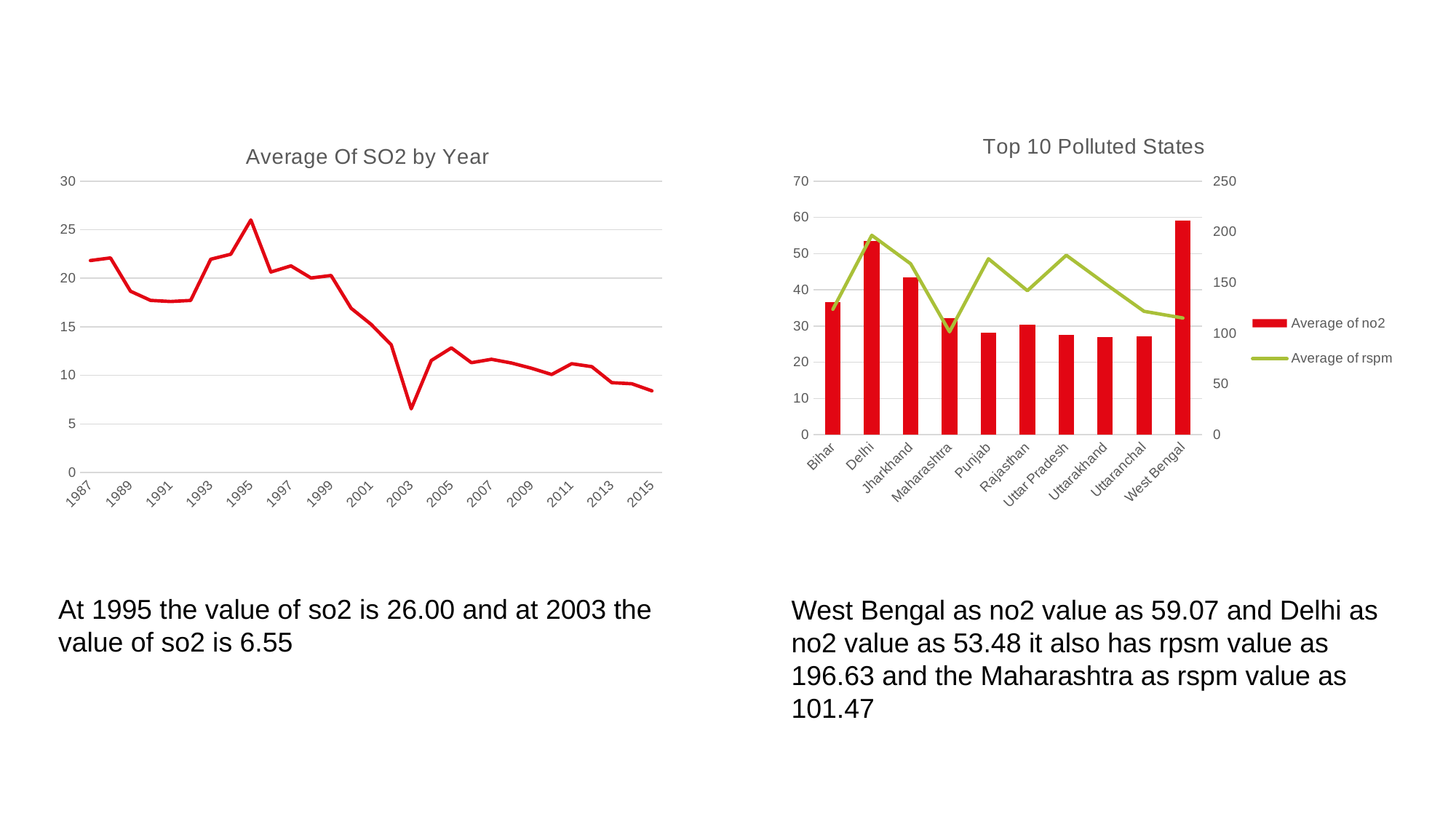

### Chart: Top 10 Polluted States

| Category | Average of no2 | Average of rspm |
|---|---|---|
| Bihar | 36.57552511415525 | 123.70517629407352 |
| Delhi | 53.48914699637809 | 196.63977051147444 |
| Jharkhand | 43.36634064552873 | 168.51776331460948 |
| Maharashtra | 32.11537045143486 | 101.47960788735747 |
| Punjab | 28.08584601326902 | 173.4937105649303 |
| Rajasthan | 30.441008211454605 | 142.0168319247041 |
| Uttar Pradesh | 27.610095261127576 | 176.95230773622947 |
| Uttarakhand | 26.93809002975893 | 148.97890627707875 |
| Uttaranchal | 27.163018867924517 | 121.69433962264151 |
| West Bengal | 59.07573144496237 | 115.03990921190515 |

### Chart: Average Of SO2 by Year

| Category | Total |
|---|---|
| 1987 | 21.827070063694254 |
| 1988 | 22.09810246679318 |
| 1989 | 18.668066157760816 |
| 1990 | 17.72314685314683 |
| 1991 | 17.607666886979537 |
| 1992 | 17.71976534296029 |
| 1993 | 21.958892128279842 |
| 1994 | 22.478851351351356 |
| 1995 | 26.00087719298241 |
| 1996 | 20.645564304461928 |
| 1997 | 21.279954180985083 |
| 1998 | 20.031751611013465 |
| 1999 | 20.288985507246384 |
| 2000 | 16.913942307692306 |
| 2001 | 15.250710659898472 |
| 2002 | 13.151781472684082 |
| 2003 | 6.557118499573742 |
| 2004 | 11.534256827183645 |
| 2005 | 12.829258542069994 |
| 2006 | 11.308434376535804 |
| 2007 | 11.654908225937817 |
| 2008 | 11.269948990906736 |
| 2009 | 10.730822059492532 |
| 2010 | 10.089629657668986 |
| 2011 | 11.201339879992835 |
| 2012 | 10.897777420768199 |
| 2013 | 9.249904197232224 |
| 2014 | 9.137504149172463 |
| 2015 | 8.405897253807353 |
At 1995 the value of so2 is 26.00 and at 2003 the value of so2 is 6.55
West Bengal as no2 value as 59.07 and Delhi as no2 value as 53.48 it also has rpsm value as 196.63 and the Maharashtra as rspm value as 101.47